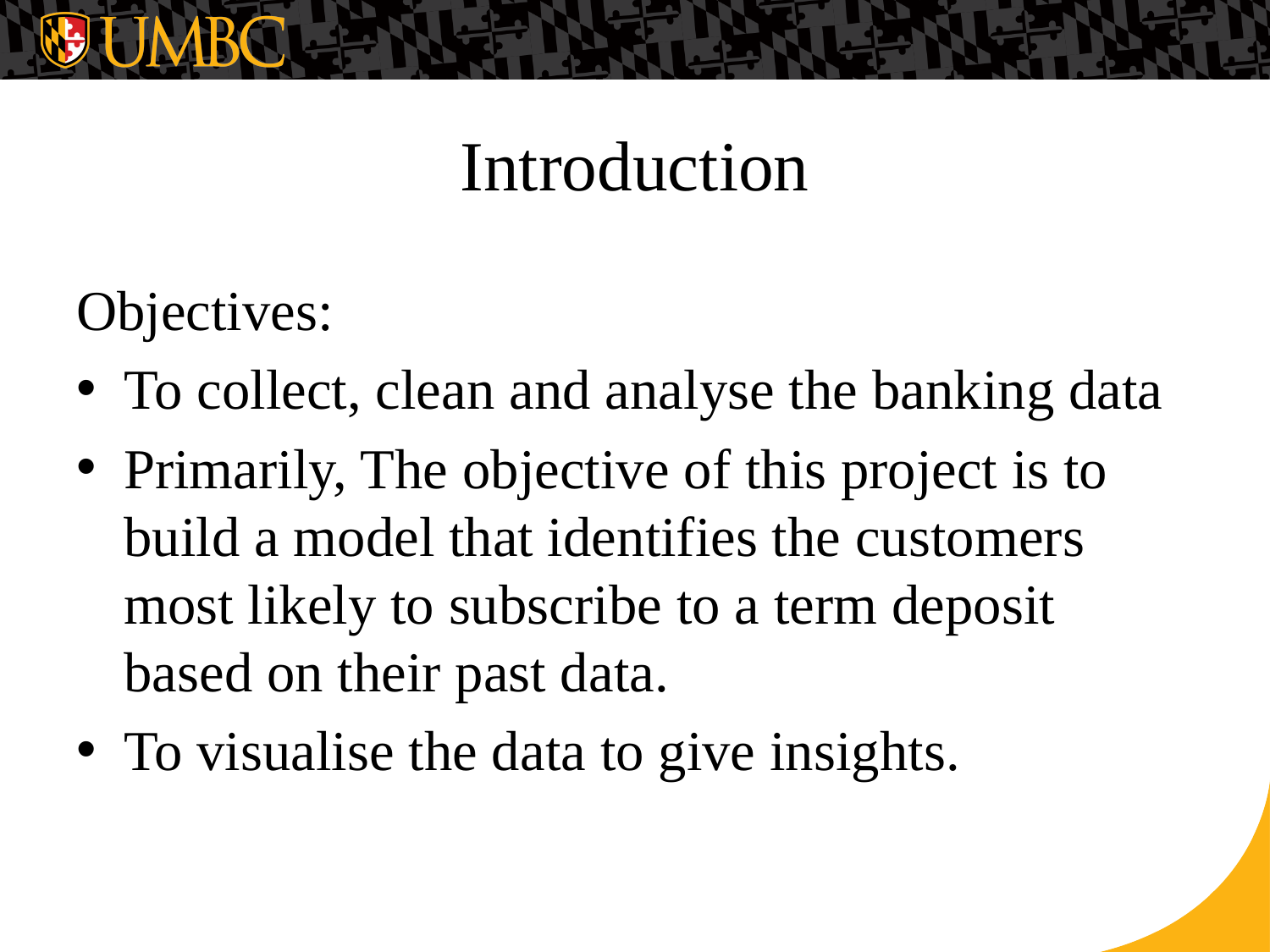

# Introduction
Objectives:
To collect, clean and analyse the banking data
Primarily, The objective of this project is to build a model that identifies the customers most likely to subscribe to a term deposit based on their past data.
To visualise the data to give insights.